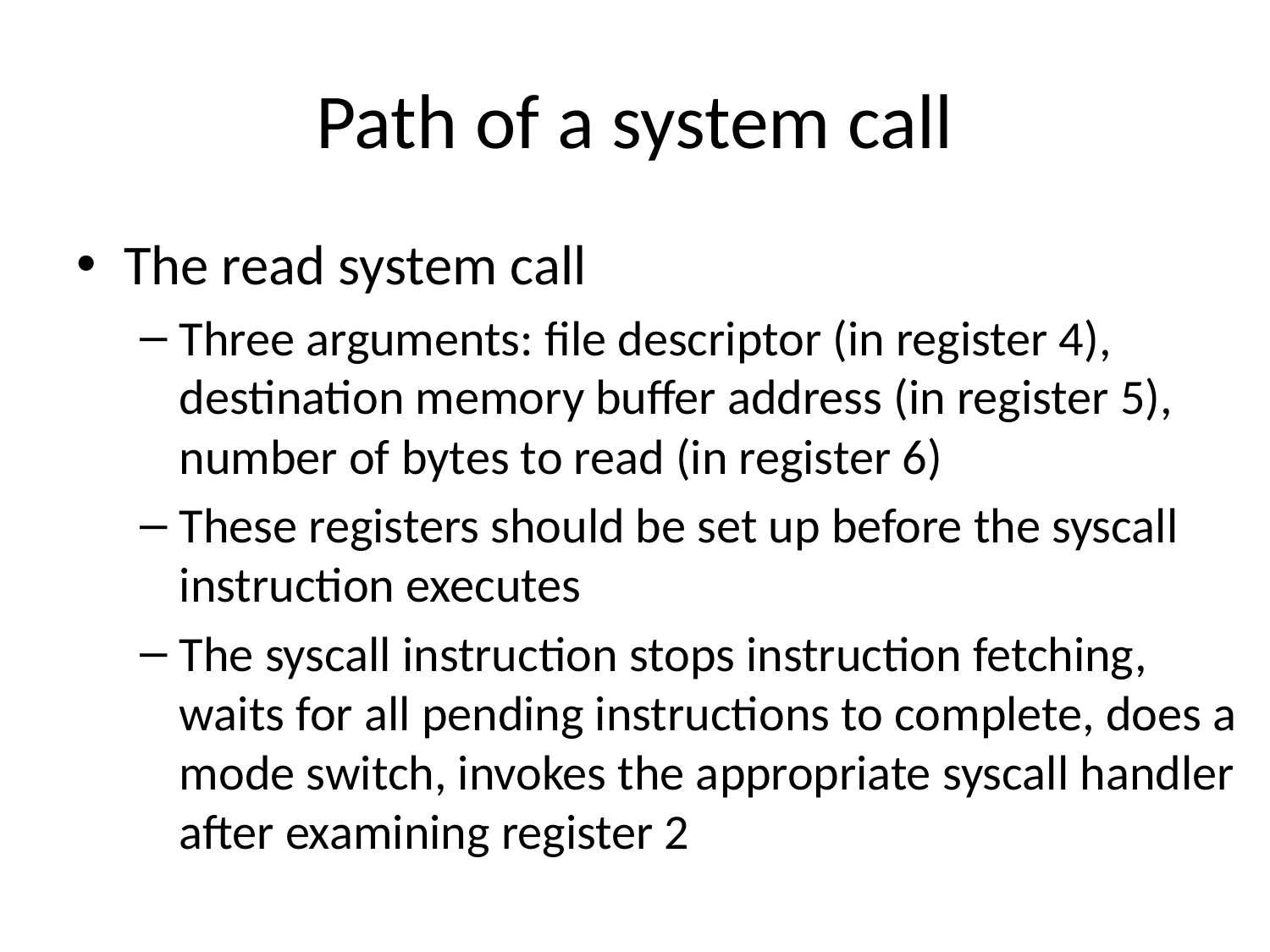

# Path of a system call
The read system call
Three arguments: file descriptor (in register 4), destination memory buffer address (in register 5), number of bytes to read (in register 6)
These registers should be set up before the syscall instruction executes
The syscall instruction stops instruction fetching, waits for all pending instructions to complete, does a mode switch, invokes the appropriate syscall handler after examining register 2